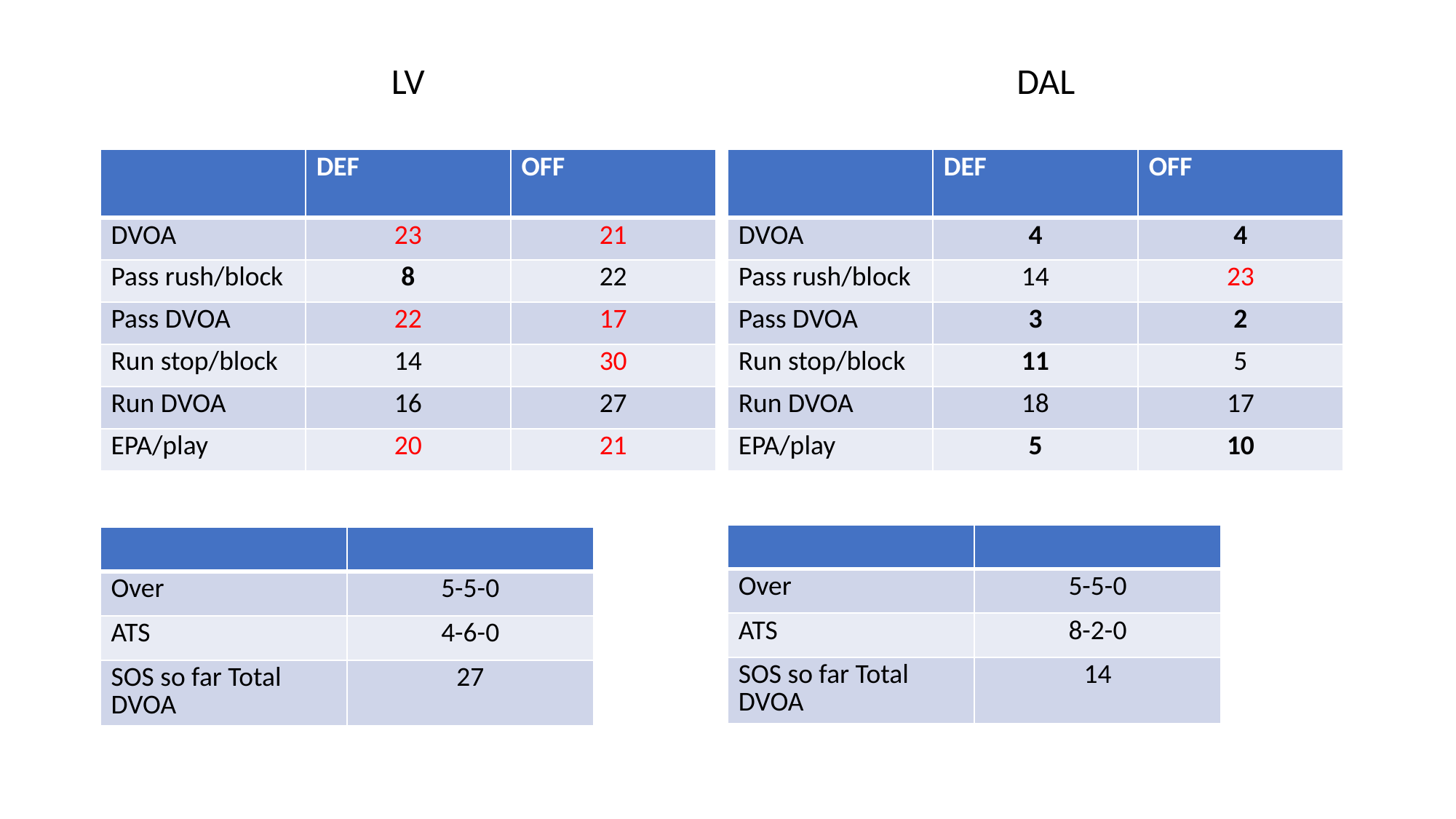

LV
DAL
|  | DEF | OFF |
| --- | --- | --- |
| DVOA | 23 | 21 |
| Pass rush/block | 8 | 22 |
| Pass DVOA | 22 | 17 |
| Run stop/block | 14 | 30 |
| Run DVOA | 16 | 27 |
| EPA/play | 20 | 21 |
|  | DEF | OFF |
| --- | --- | --- |
| DVOA | 4 | 4 |
| Pass rush/block | 14 | 23 |
| Pass DVOA | 3 | 2 |
| Run stop/block | 11 | 5 |
| Run DVOA | 18 | 17 |
| EPA/play | 5 | 10 |
|  |  |
| --- | --- |
| Over | 5-5-0 |
| ATS | 8-2-0 |
| SOS so far Total DVOA | 14 |
|  |  |
| --- | --- |
| Over | 5-5-0 |
| ATS | 4-6-0 |
| SOS so far Total DVOA | 27 |